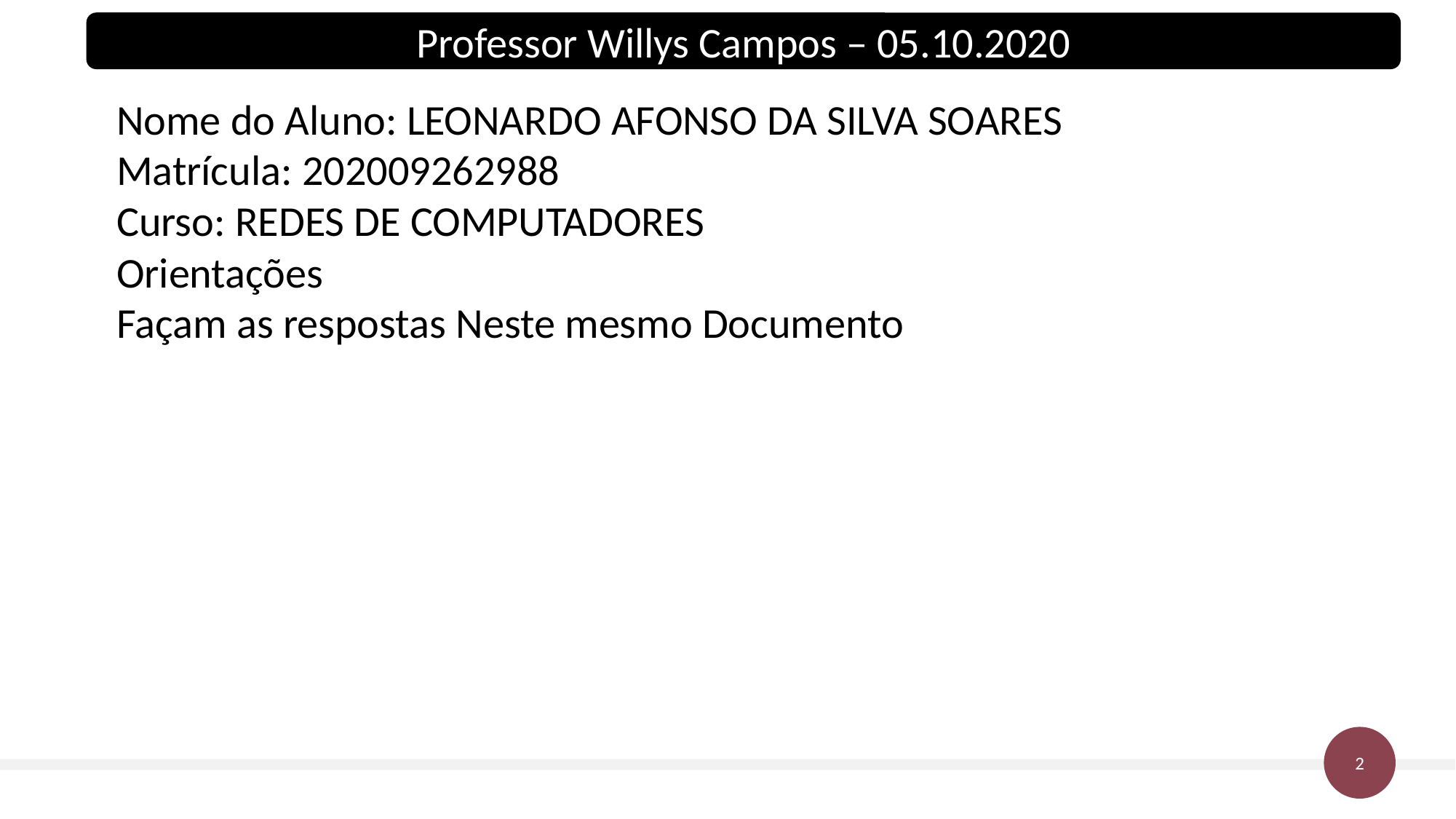

Professor Willys Campos – 05.10.2020
Nome do Aluno: LEONARDO AFONSO DA SILVA SOARES
Matrícula: 202009262988
Curso: REDES DE COMPUTADORES
Orientações
Façam as respostas Neste mesmo Documento